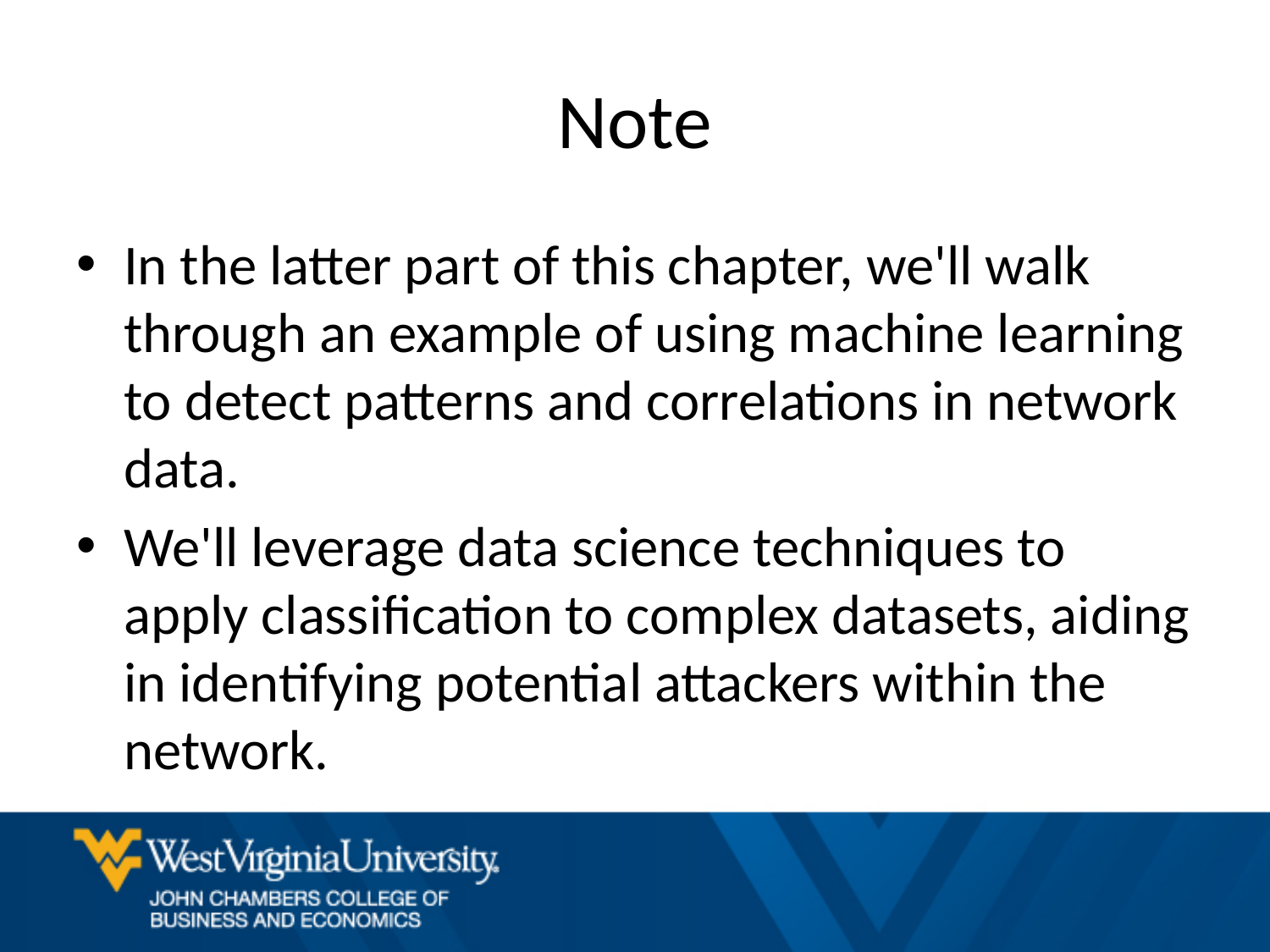

# Note
In the latter part of this chapter, we'll walk through an example of using machine learning to detect patterns and correlations in network data.
We'll leverage data science techniques to apply classification to complex datasets, aiding in identifying potential attackers within the network.